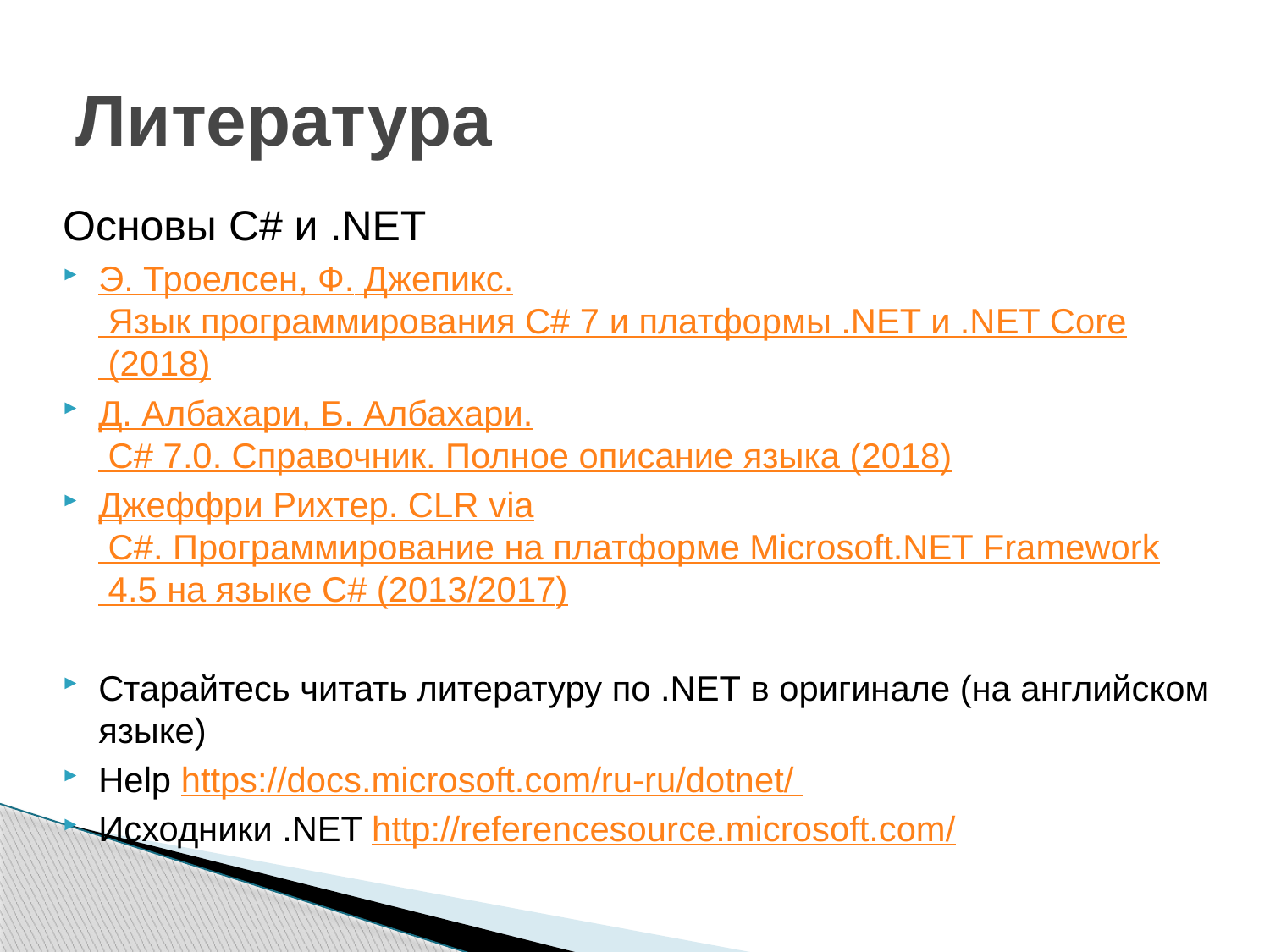

# Литература
Основы C# и .NET
Э. Троелсен, Ф. Джепикс. Язык программирования C# 7 и платформы .NET и .NET Core (2018)
Д. Албахари, Б. Албахари. C# 7.0. Справочник. Полное описание языка (2018)
Джеффри Рихтер. CLR via C#. Программирование на платформе Microsoft.NET Framework 4.5 на языке C# (2013/2017)

Старайтесь читать литературу по .NET в оригинале (на английском языке)
Help https://docs.microsoft.com/ru-ru/dotnet/
Исходники .NET http://referencesource.microsoft.com/